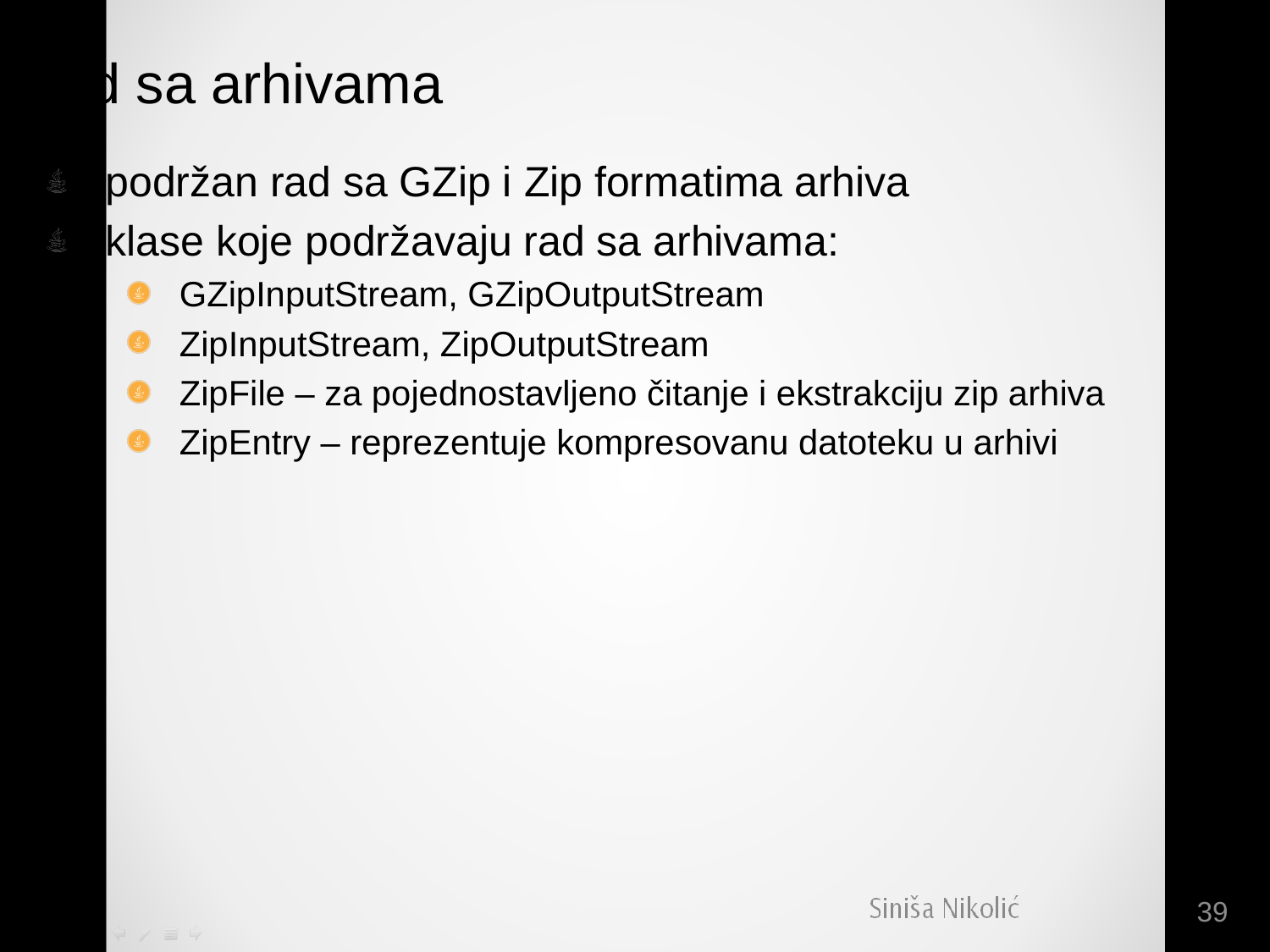

# Rad sa arhivama
podržan rad sa GZip i Zip formatima arhiva
klase koje podržavaju rad sa arhivama:
GZipInputStream, GZipOutputStream
ZipInputStream, ZipOutputStream
ZipFile – za pojednostavljeno čitanje i ekstrakciju zip arhiva
ZipEntry – reprezentuje kompresovanu datoteku u arhivi

39